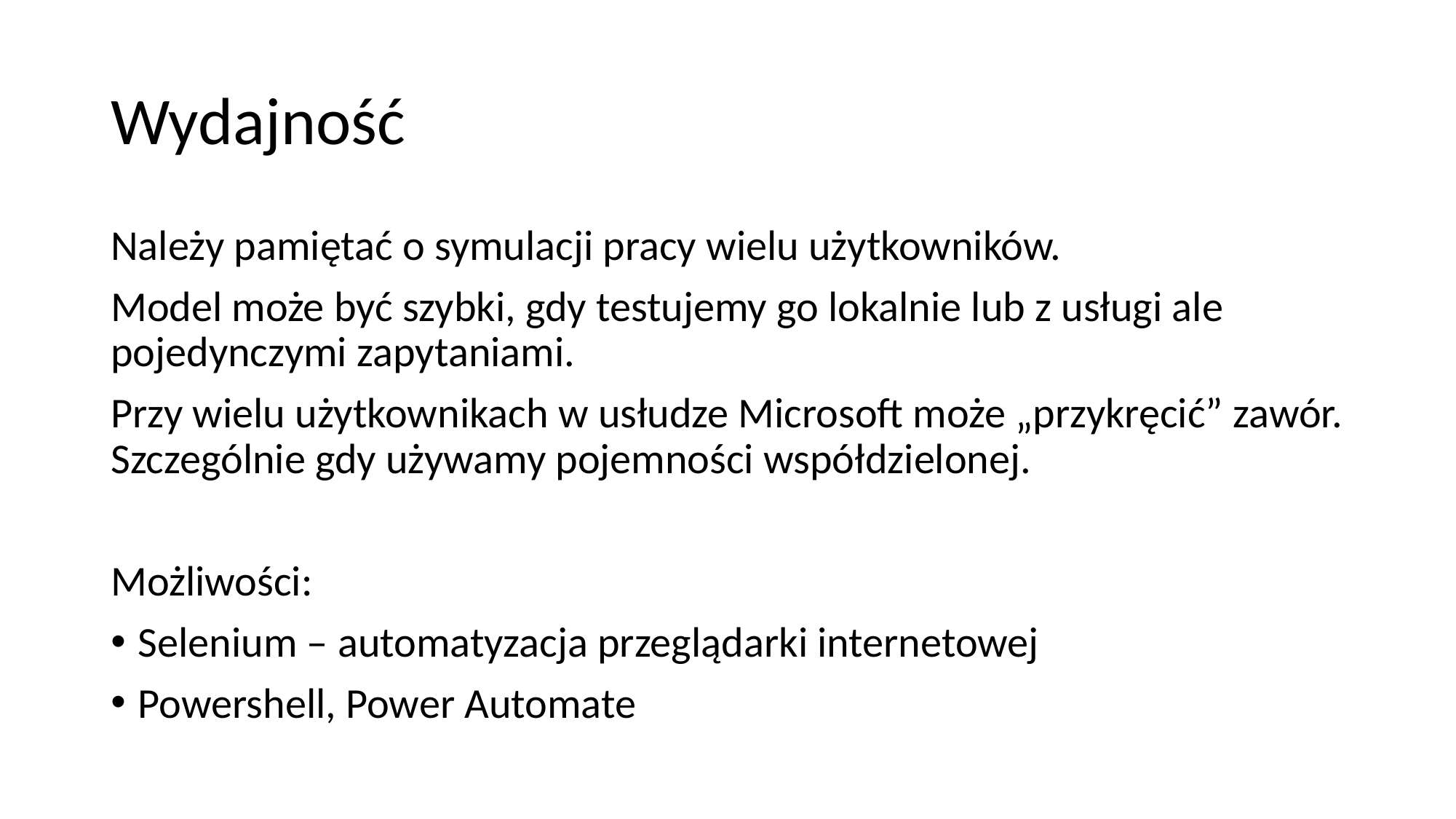

# Wydajność
Należy pamiętać o symulacji pracy wielu użytkowników.
Model może być szybki, gdy testujemy go lokalnie lub z usługi ale pojedynczymi zapytaniami.
Przy wielu użytkownikach w usłudze Microsoft może „przykręcić” zawór. Szczególnie gdy używamy pojemności współdzielonej.

Możliwości:
Selenium – automatyzacja przeglądarki internetowej
Powershell, Power Automate